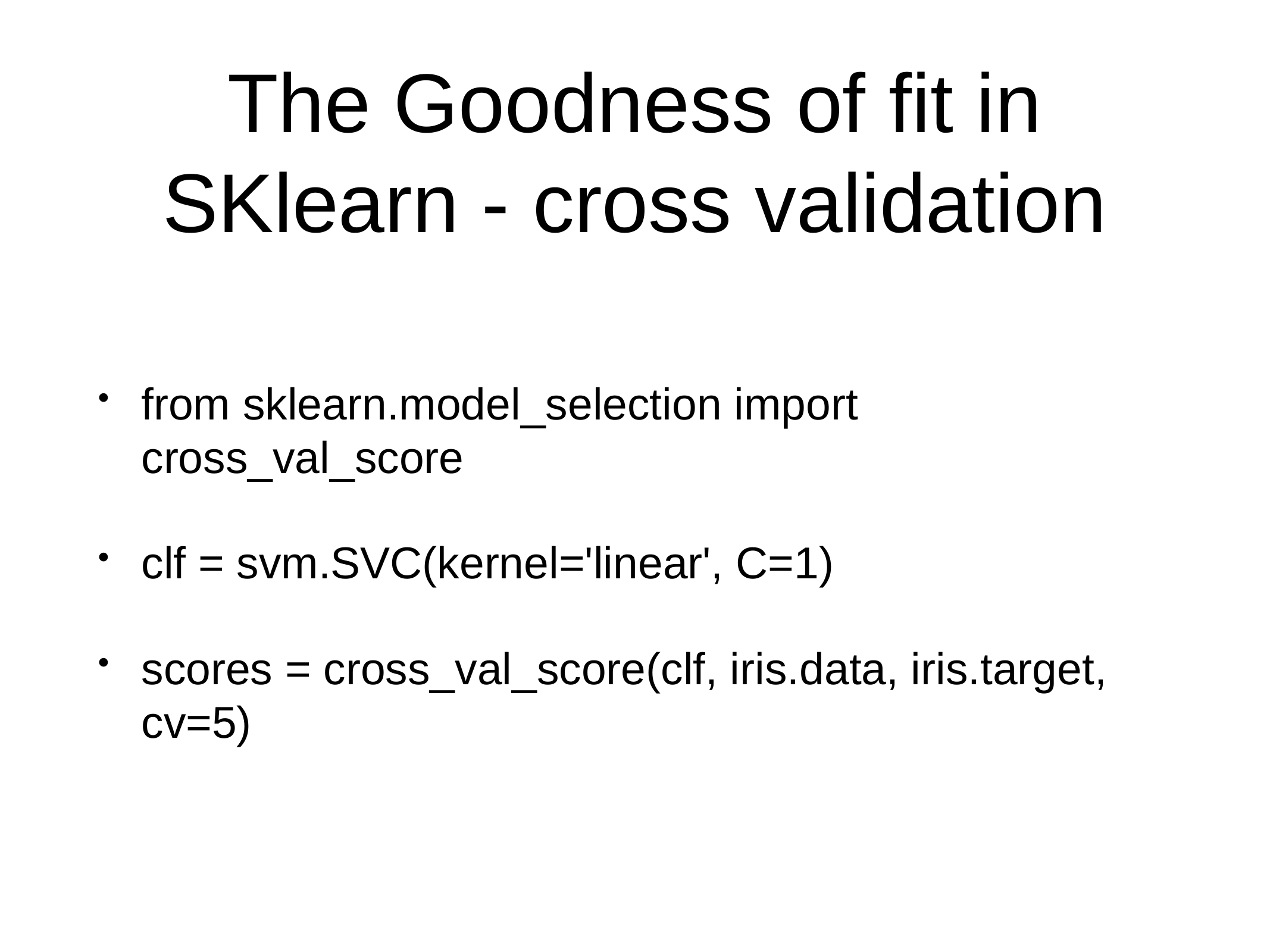

# The Goodness of fit in SKlearn - cross validation
from sklearn.model_selection import cross_val_score
clf = svm.SVC(kernel='linear', C=1)
scores = cross_val_score(clf, iris.data, iris.target, cv=5)